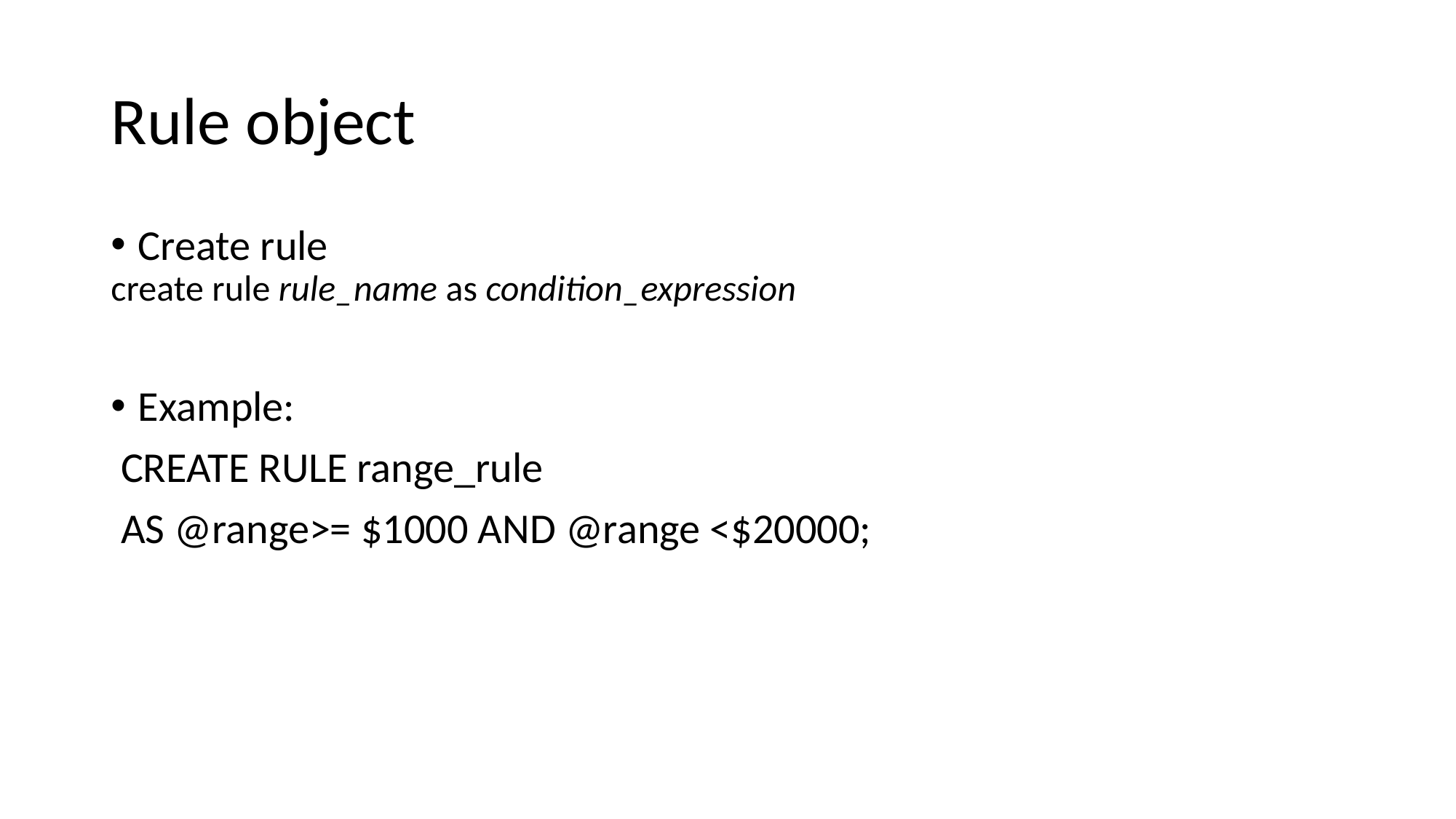

# Rule object
Create rule
create rule rule_name as condition_expression

Example:
CREATE RULE range_rule
AS @range>= $1000 AND @range <$20000;